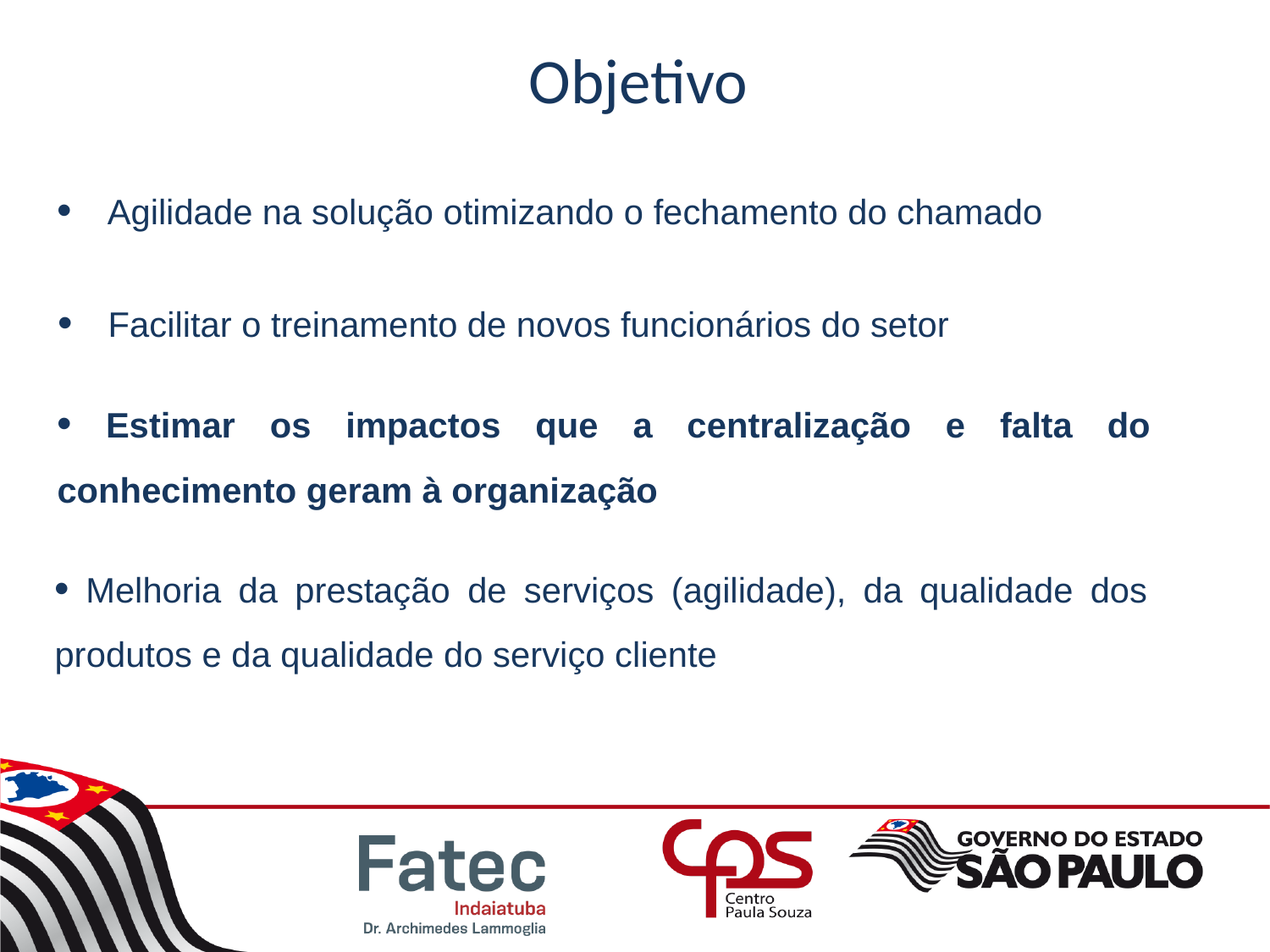

# Objetivo
•   Agilidade na solução otimizando o fechamento do chamado
•    Facilitar o treinamento de novos funcionários do setor
• Estimar os impactos que a centralização e falta do conhecimento geram à organização
• Melhoria da prestação de serviços (agilidade), da qualidade dos produtos e da qualidade do serviço cliente